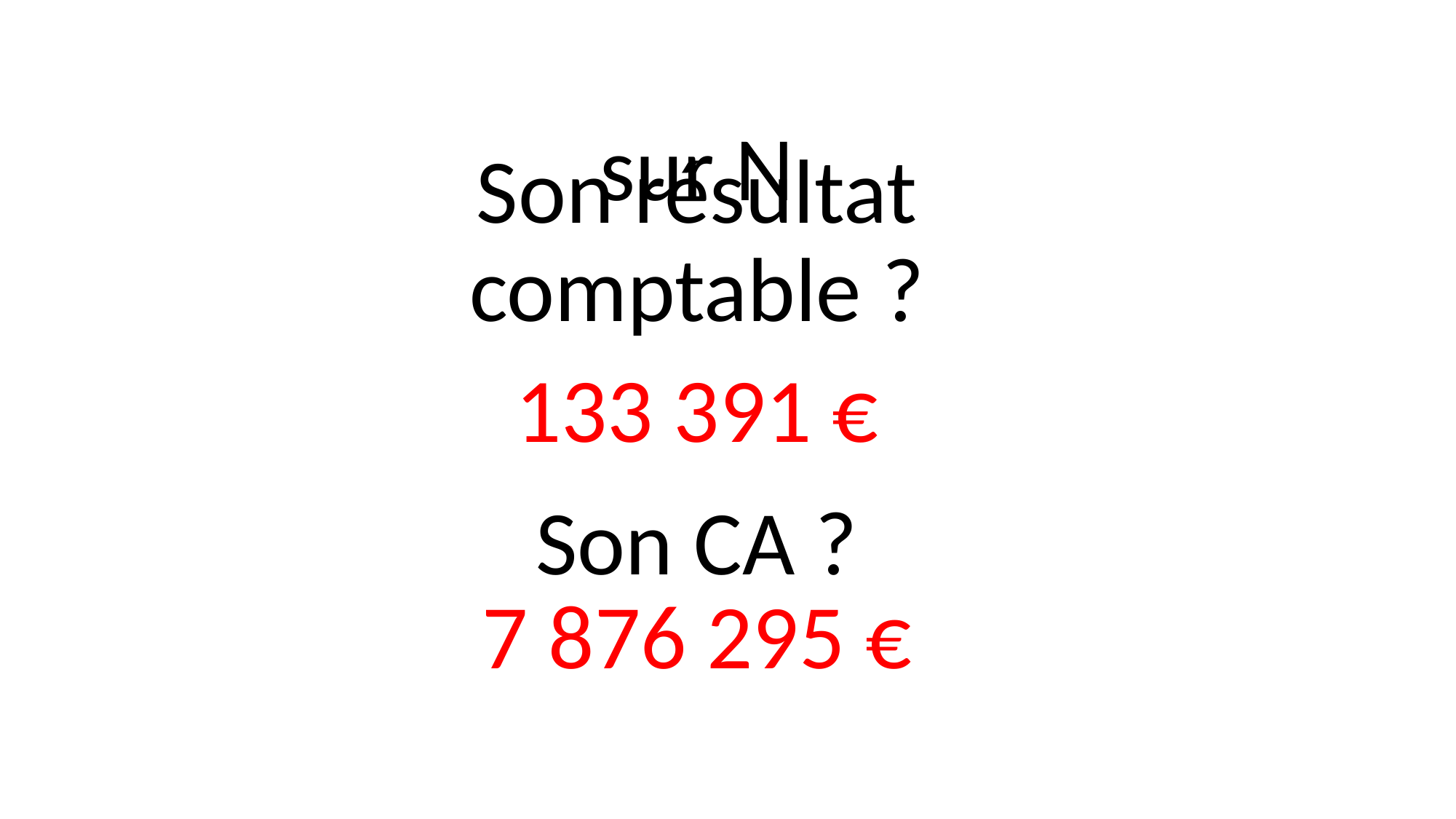

sur N
Son résultat comptable ?
133 391 €
Son CA ?
7 876 295 €